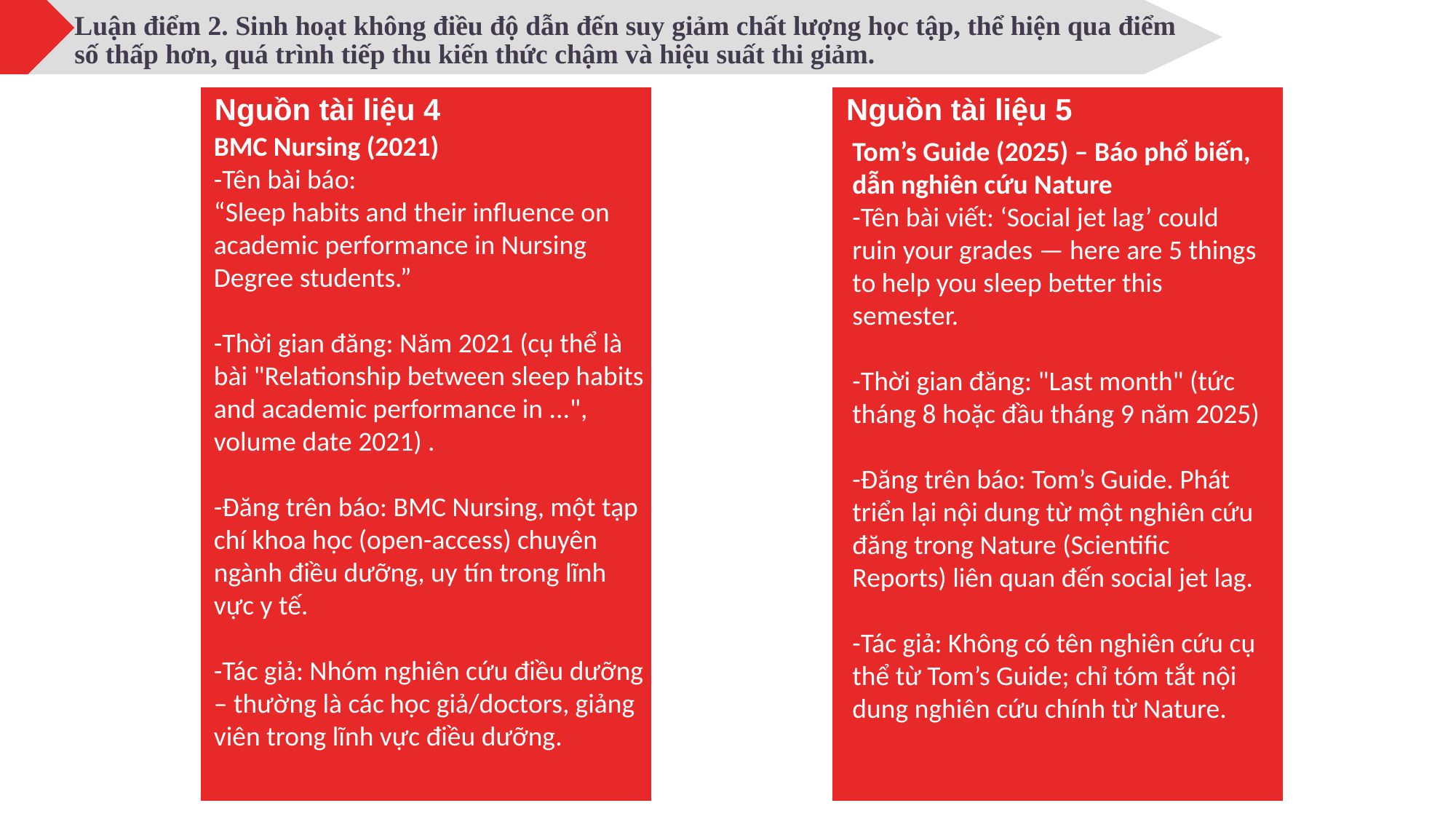

Luận điểm 2. Sinh hoạt không điều độ dẫn đến suy giảm chất lượng học tập, thể hiện qua điểm số thấp hơn, quá trình tiếp thu kiến thức chậm và hiệu suất thi giảm.

Nguồn tài liệu 4
BMC Nursing (2021)
-Tên bài báo:
“Sleep habits and their influence on academic performance in Nursing Degree students.”

-Thời gian đăng: Năm 2021 (cụ thể là bài "Relationship between sleep habits and academic performance in ...", volume date 2021) .

-Đăng trên báo: BMC Nursing, một tạp chí khoa học (open-access) chuyên ngành điều dưỡng, uy tín trong lĩnh vực y tế.

-Tác giả: Nhóm nghiên cứu điều dưỡng – thường là các học giả/doctors, giảng viên trong lĩnh vực điều dưỡng.

Nguồn tài liệu 5
Tom’s Guide (2025) – Báo phổ biến, dẫn nghiên cứu Nature
-Tên bài viết: ‘Social jet lag’ could ruin your grades — here are 5 things to help you sleep better this semester.

-Thời gian đăng: "Last month" (tức tháng 8 hoặc đầu tháng 9 năm 2025)

-Đăng trên báo: Tom’s Guide. Phát triển lại nội dung từ một nghiên cứu đăng trong Nature (Scientific Reports) liên quan đến social jet lag.

-Tác giả: Không có tên nghiên cứu cụ thể từ Tom’s Guide; chỉ tóm tắt nội dung nghiên cứu chính từ Nature.